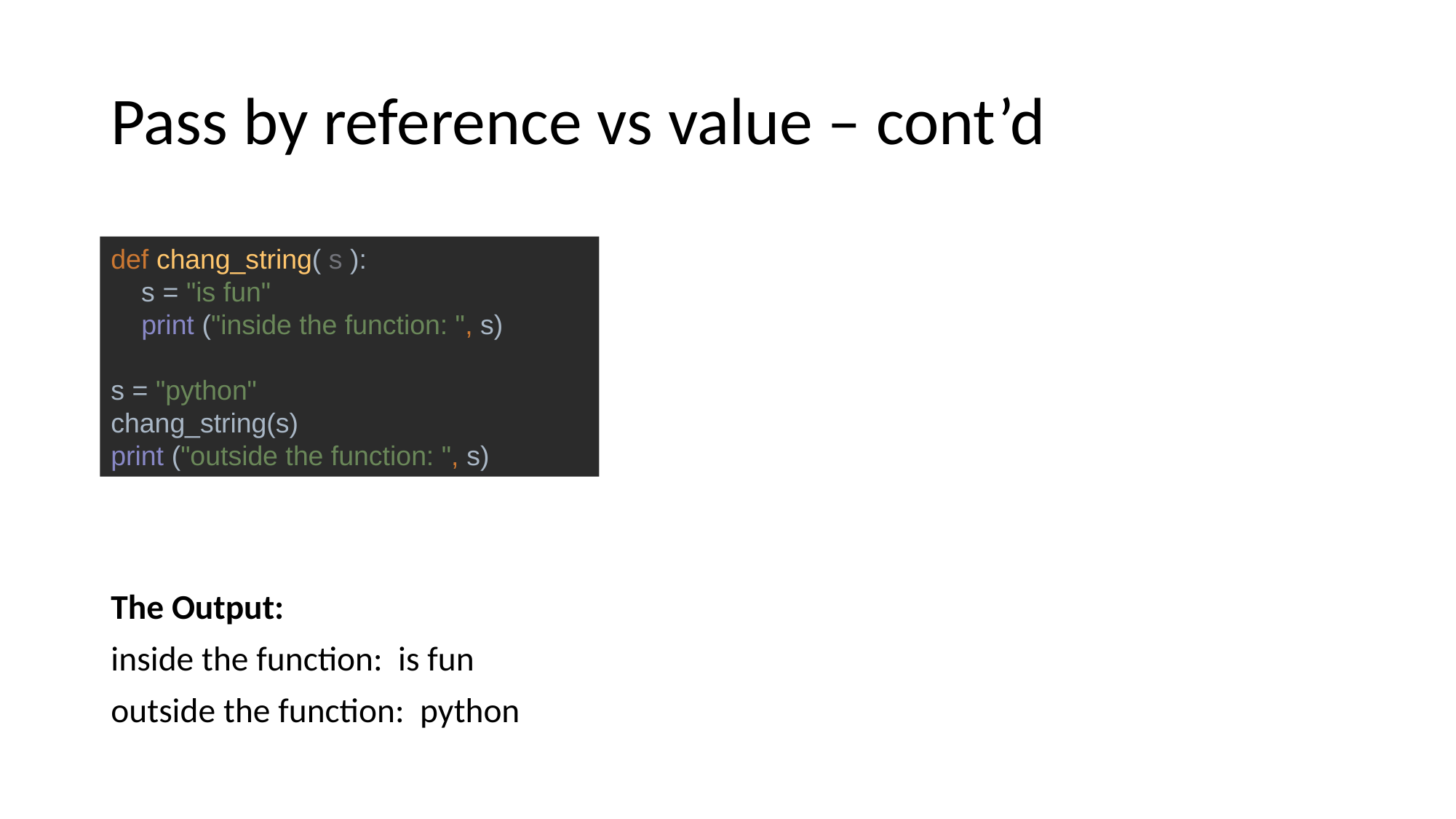

# Pass by reference vs value – cont’d

The Output:
inside the function:  is fun
outside the function:  python
def chang_string( s ):
    s = "is fun"
    print ("inside the function: ", s)
s = "python"
chang_string(s)
print ("outside the function: ", s)